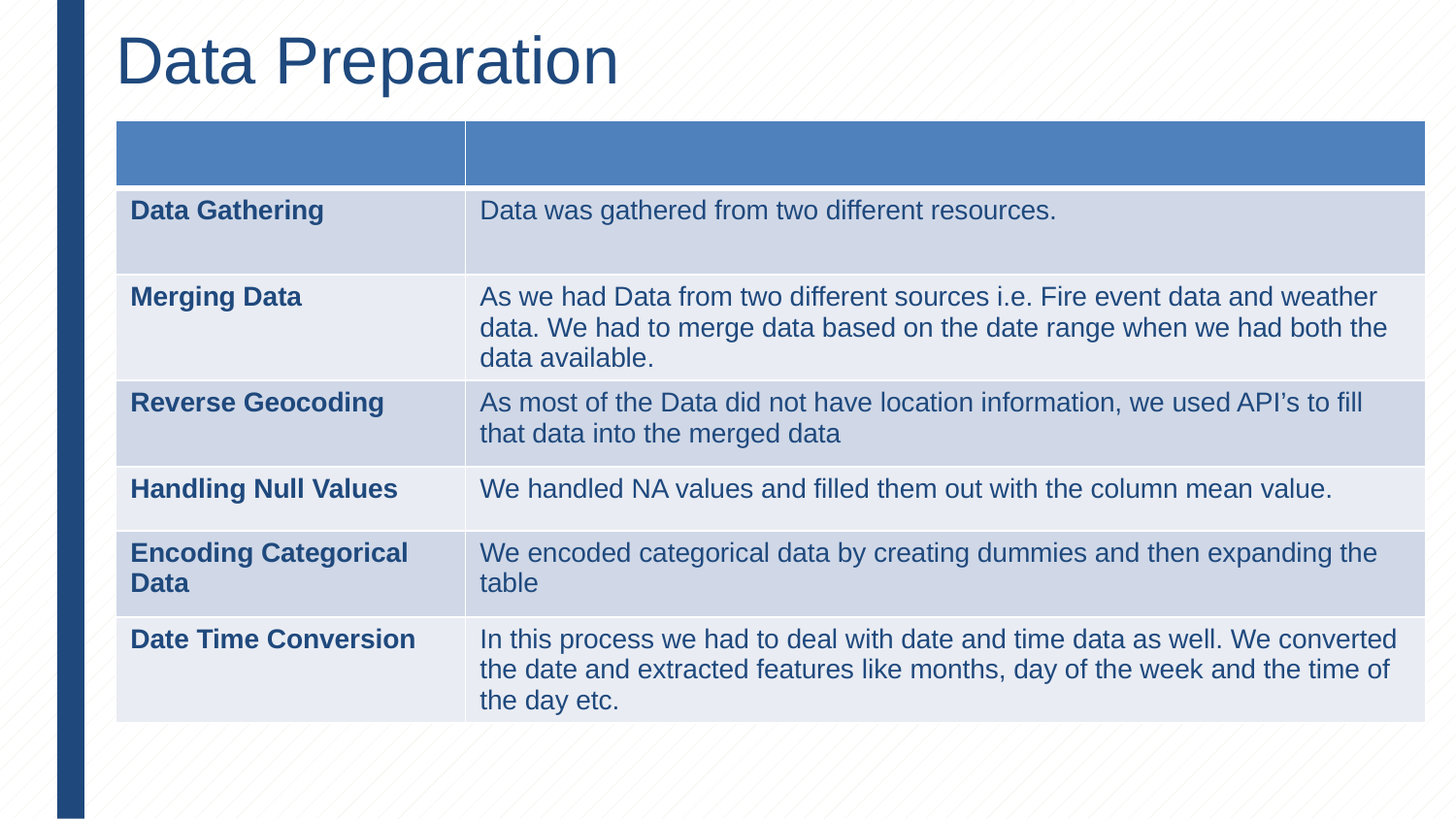

# Data Preparation
|  |  |
| --- | --- |
| Data Gathering | Data was gathered from two different resources. |
| Merging Data | As we had Data from two different sources i.e. Fire event data and weather data. We had to merge data based on the date range when we had both the data available. |
| Reverse Geocoding | As most of the Data did not have location information, we used API’s to fill that data into the merged data |
| Handling Null Values | We handled NA values and filled them out with the column mean value. |
| Encoding Categorical Data | We encoded categorical data by creating dummies and then expanding the table |
| Date Time Conversion | In this process we had to deal with date and time data as well. We converted the date and extracted features like months, day of the week and the time of the day etc. |